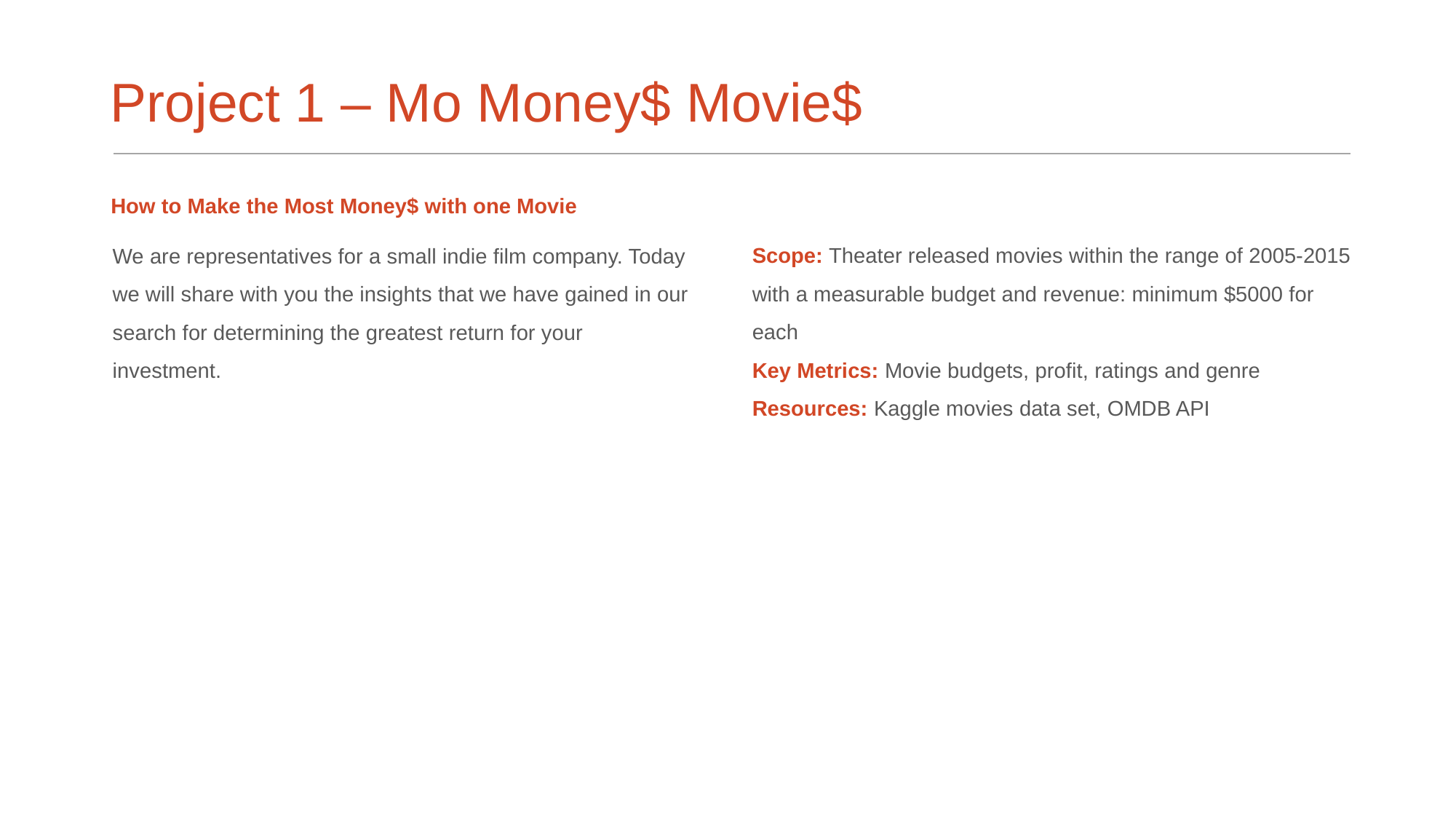

# Project 1 – Mo Money$ Movie$
How to Make the Most Money$ with one Movie
We are representatives for a small indie film company. Today we will share with you the insights that we have gained in our search for determining the greatest return for your investment.
Scope: Theater released movies within the range of 2005-2015 with a measurable budget and revenue: minimum $5000 for each
Key Metrics: Movie budgets, profit, ratings and genre
Resources: Kaggle movies data set, OMDB API